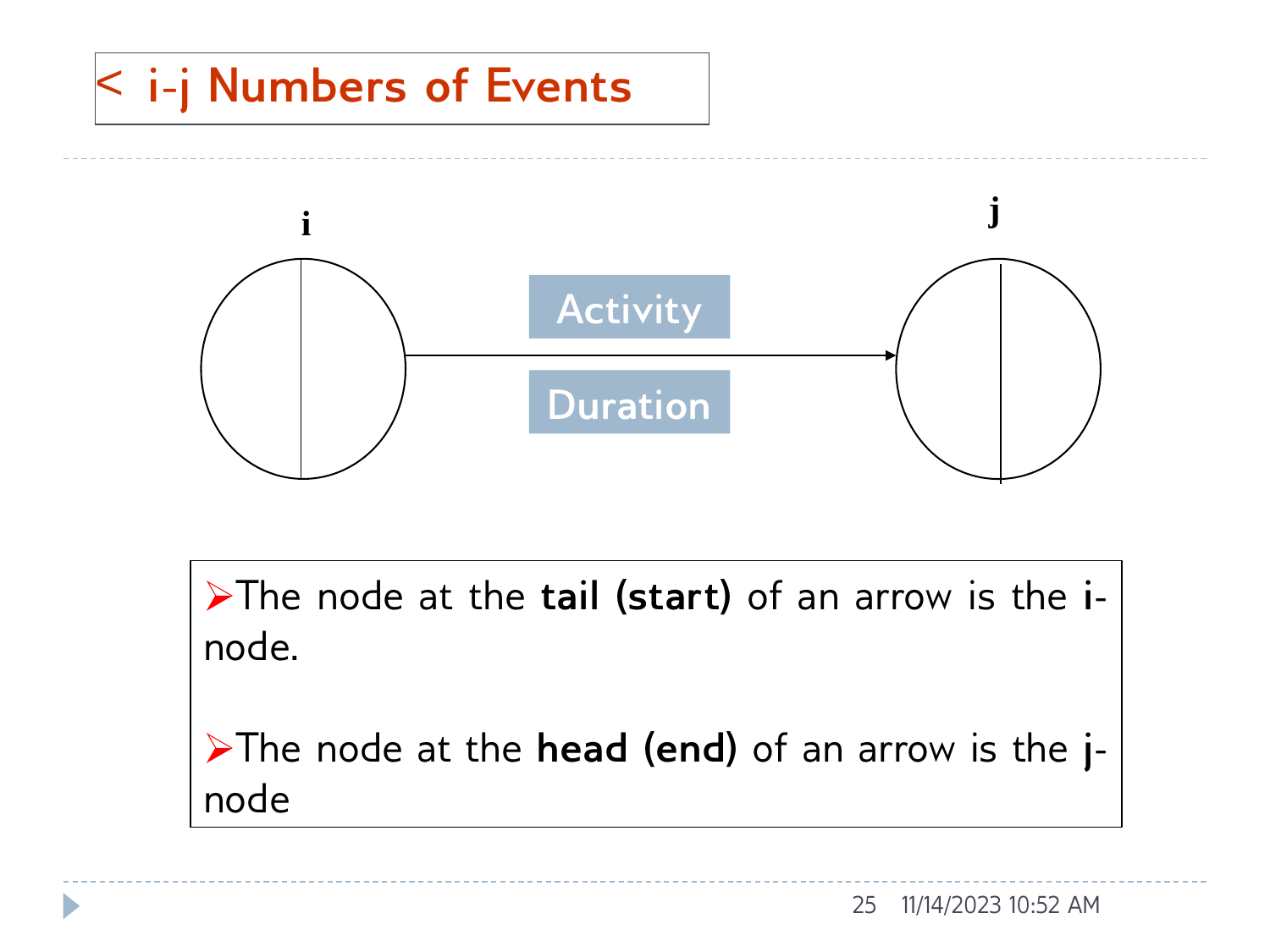

i-j Numbers of Events
j
i

Activity
Duration
The node at the tail (start) of an arrow is the i-node.

The node at the head (end) of an arrow is the j-node
25
11/14/2023 10:52 AM